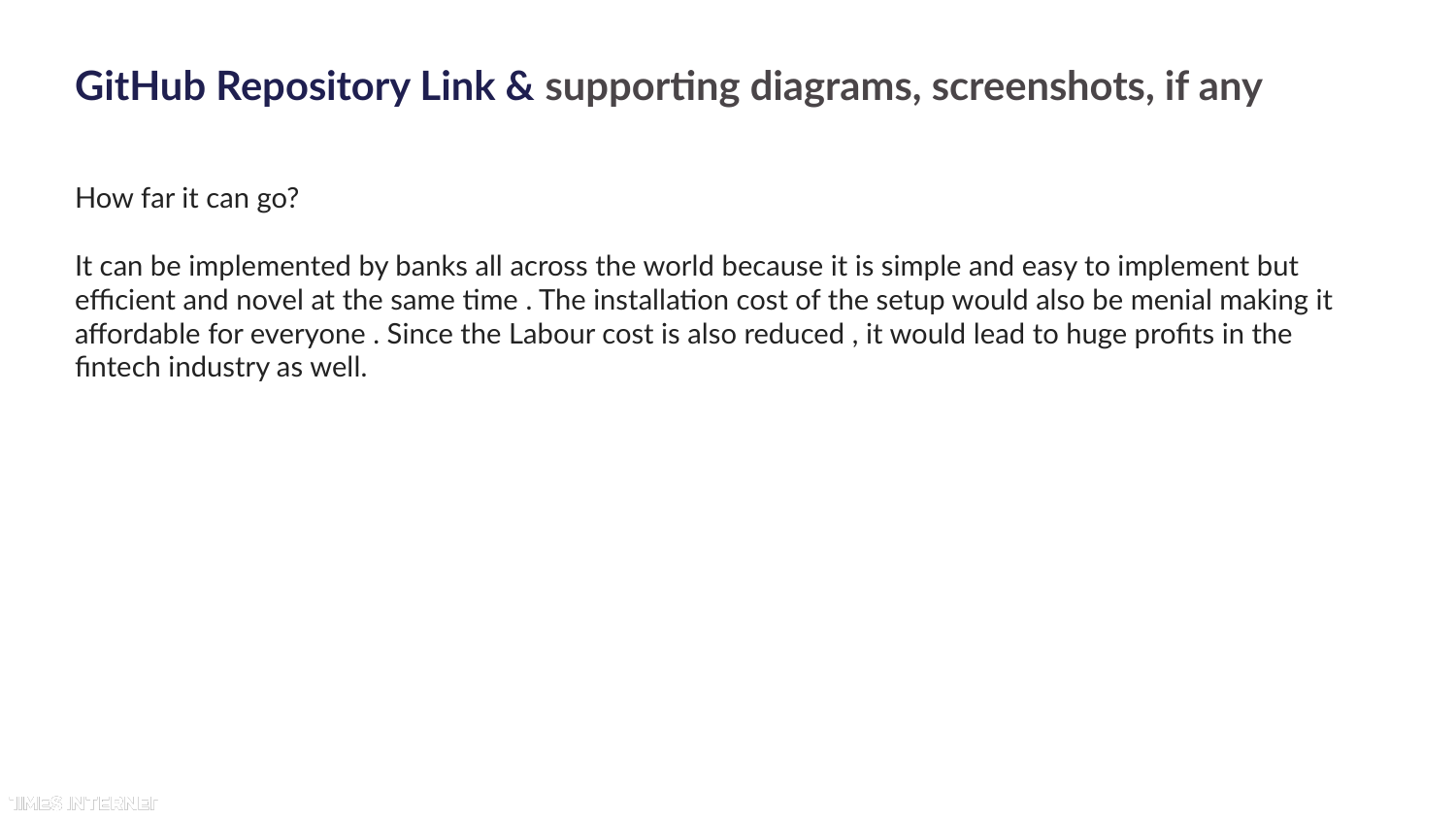

GitHub Repository Link & supporting diagrams, screenshots, if any
How far it can go?

It can be implemented by banks all across the world because it is simple and easy to implement but efficient and novel at the same time . The installation cost of the setup would also be menial making it affordable for everyone . Since the Labour cost is also reduced , it would lead to huge profits in the fintech industry as well.